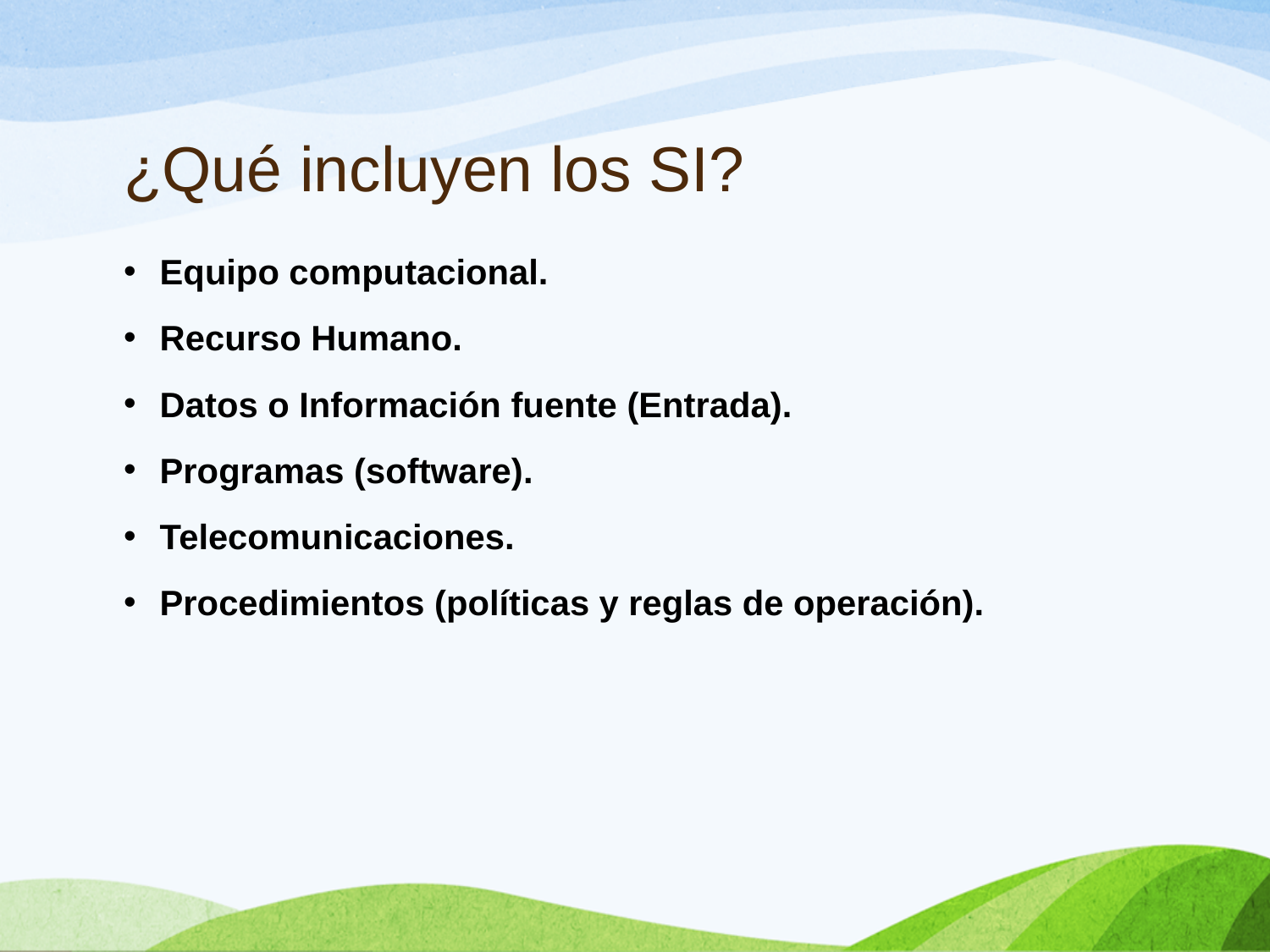

# ¿Qué incluyen los SI?
Equipo computacional.
Recurso Humano.
Datos o Información fuente (Entrada).
Programas (software).
Telecomunicaciones.
Procedimientos (políticas y reglas de operación).